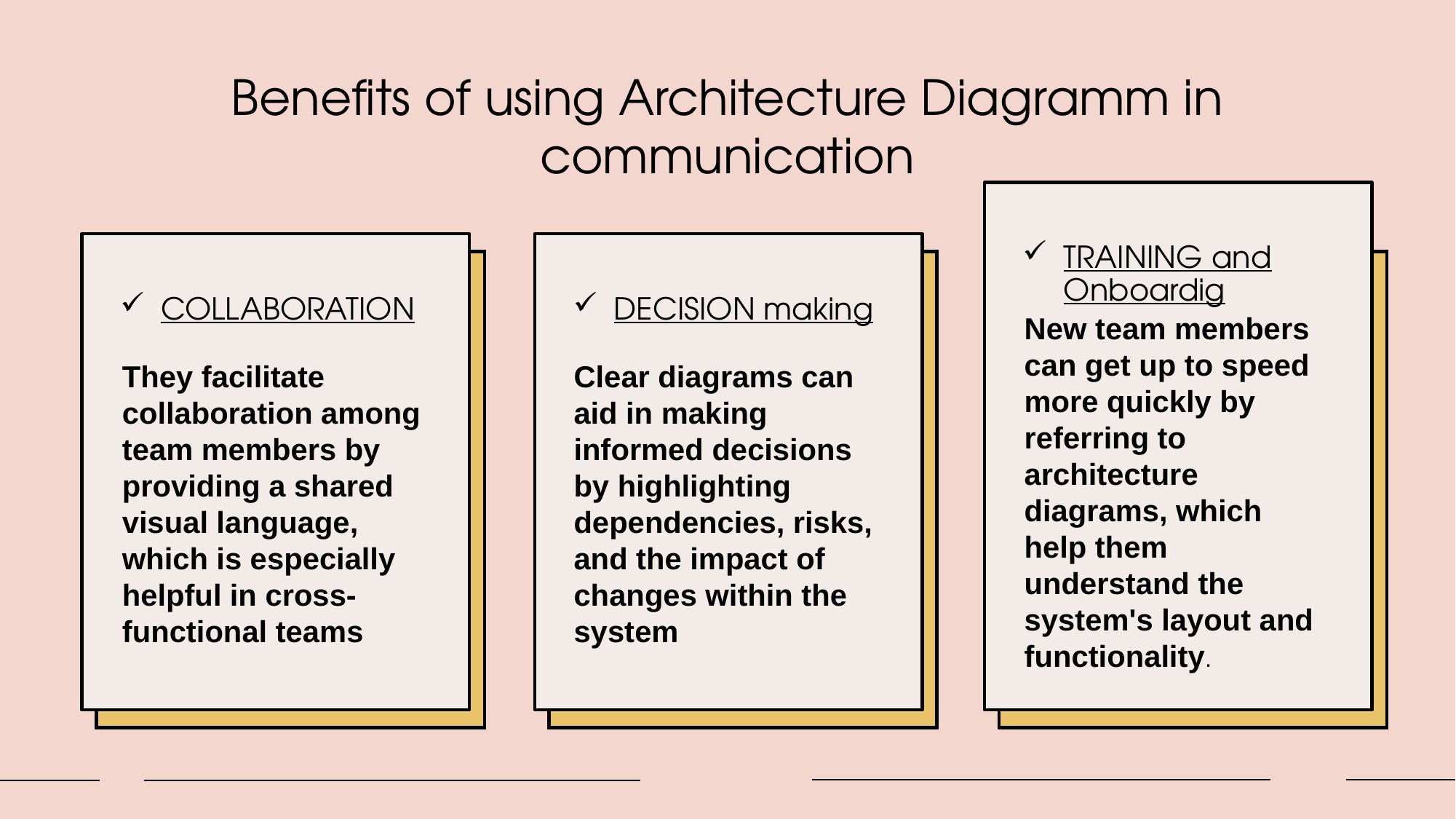

# Benefits of using Architecture Diagramm in communication
TRAINING and Onboardig
COLLABORATION
DECISION making
New team members can get up to speed more quickly by referring to architecture diagrams, which help them understand the system's layout and functionality.
They facilitate collaboration among team members by providing a shared visual language, which is especially helpful in cross-functional teams
Clear diagrams can aid in making informed decisions by highlighting dependencies, risks, and the impact of changes within the system